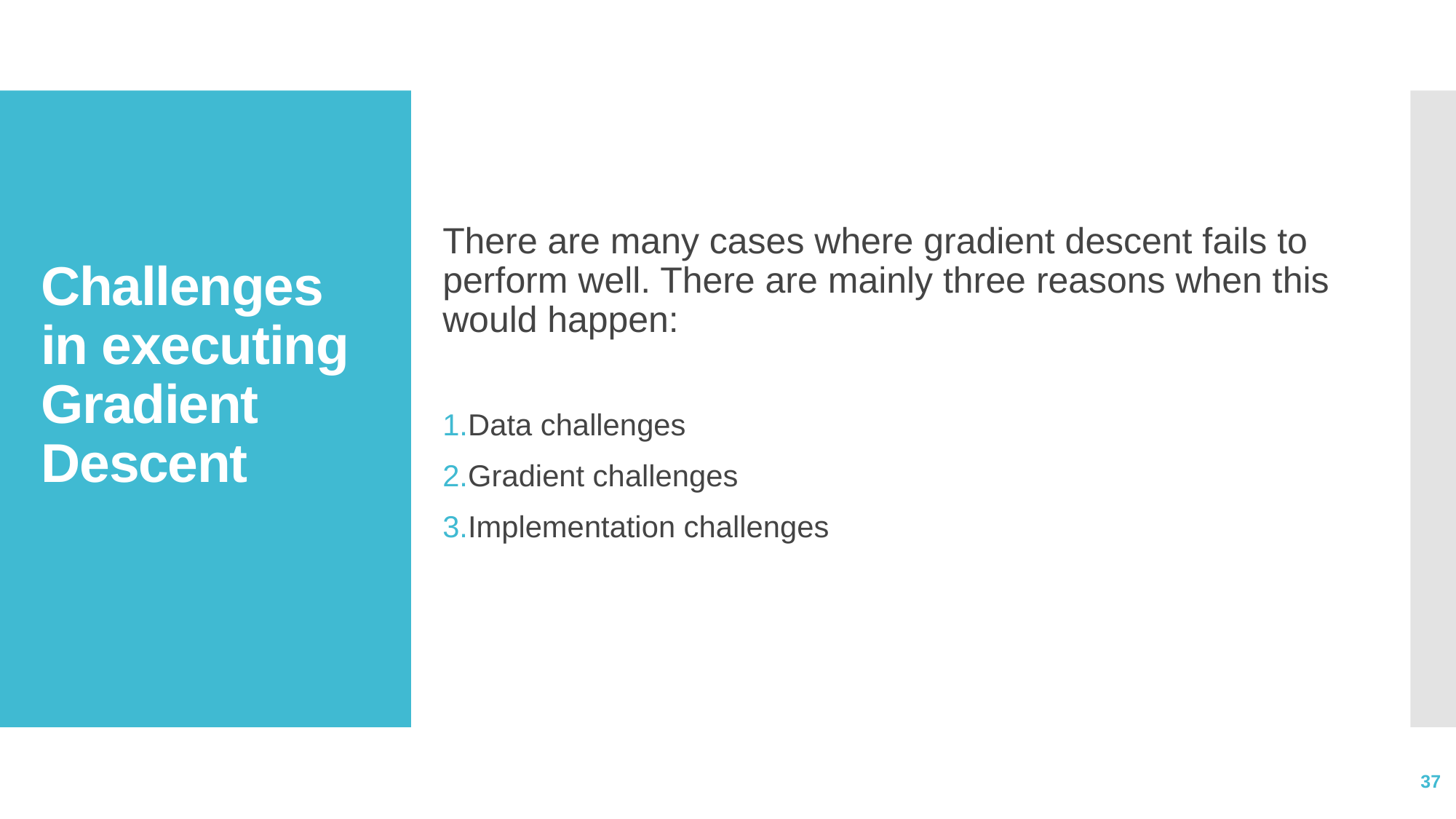

There are many cases where gradient descent fails to perform well. There are mainly three reasons when this would happen:

Data challenges
Gradient challenges
Implementation challenges

# Challenges in executing Gradient Descent
37